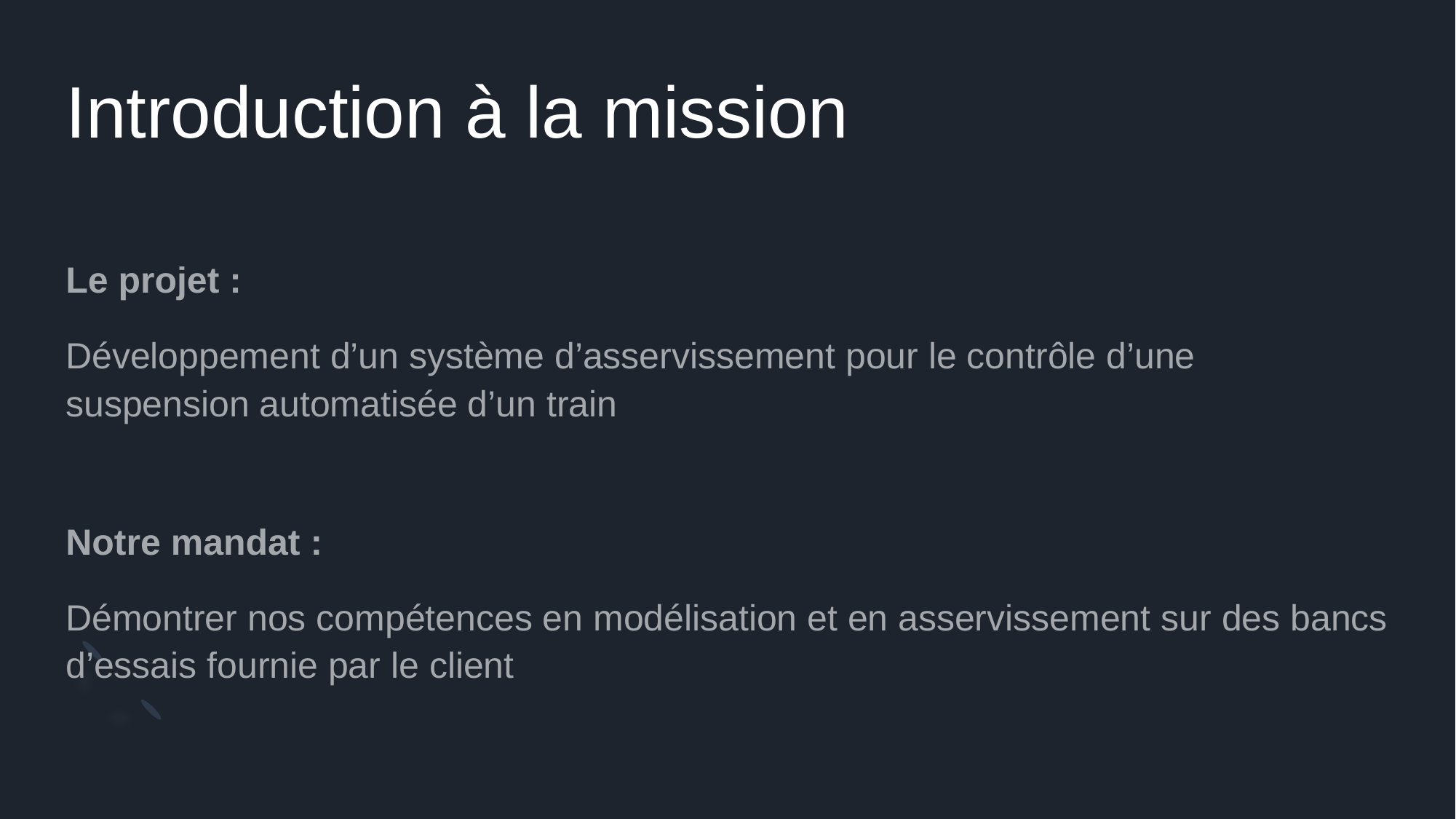

# Introduction à la mission
Le projet :
Développement d’un système d’asservissement pour le contrôle d’une suspension automatisée d’un train

Notre mandat :
Démontrer nos compétences en modélisation et en asservissement sur des bancs d’essais fournie par le client